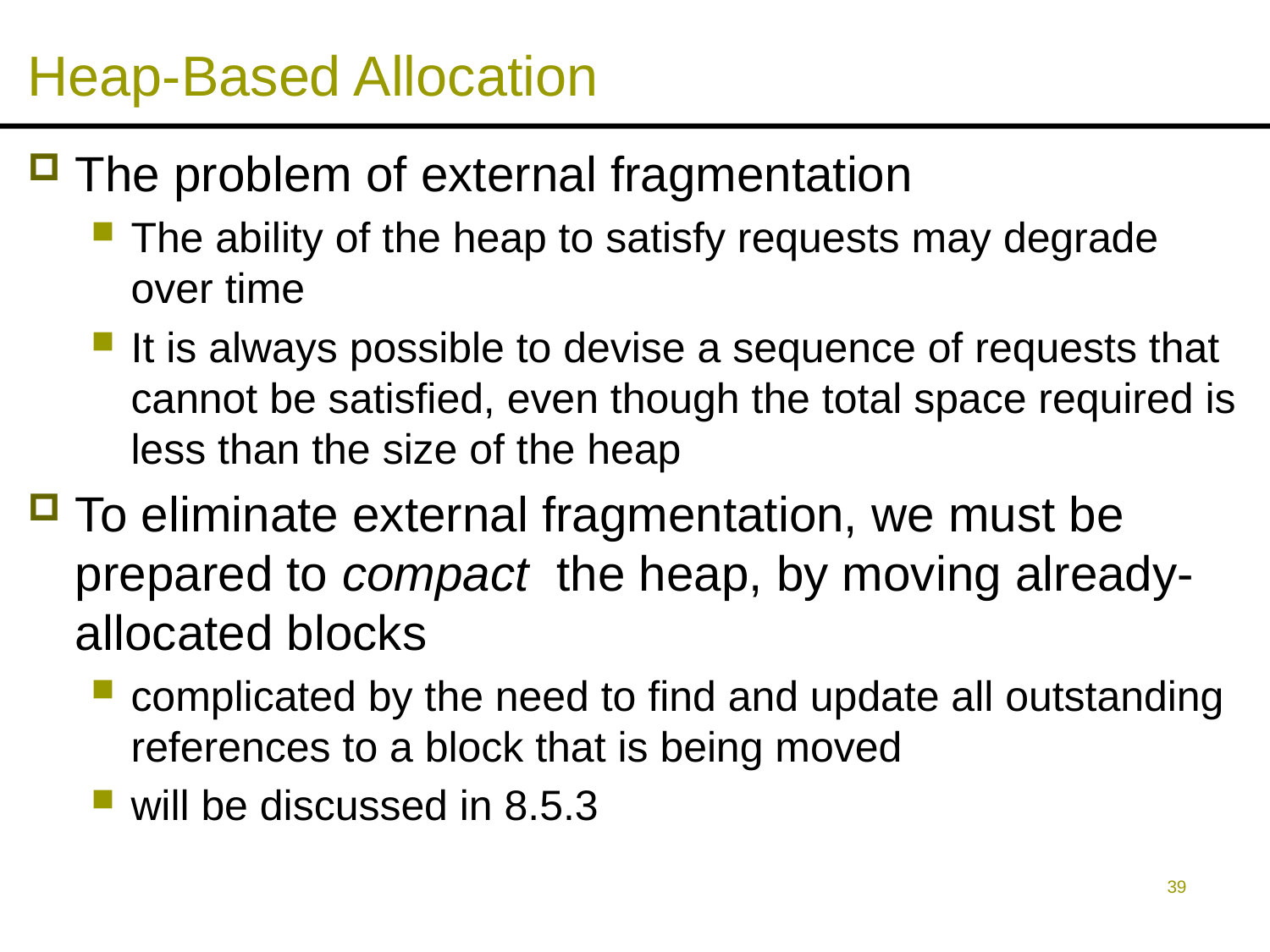

# Heap-Based Allocation
The problem of external fragmentation
The ability of the heap to satisfy requests may degrade over time
It is always possible to devise a sequence of requests that cannot be satisfied, even though the total space required is less than the size of the heap
To eliminate external fragmentation, we must be prepared to compact  the heap, by moving already-allocated blocks
complicated by the need to find and update all outstanding references to a block that is being moved
will be discussed in 8.5.3

39